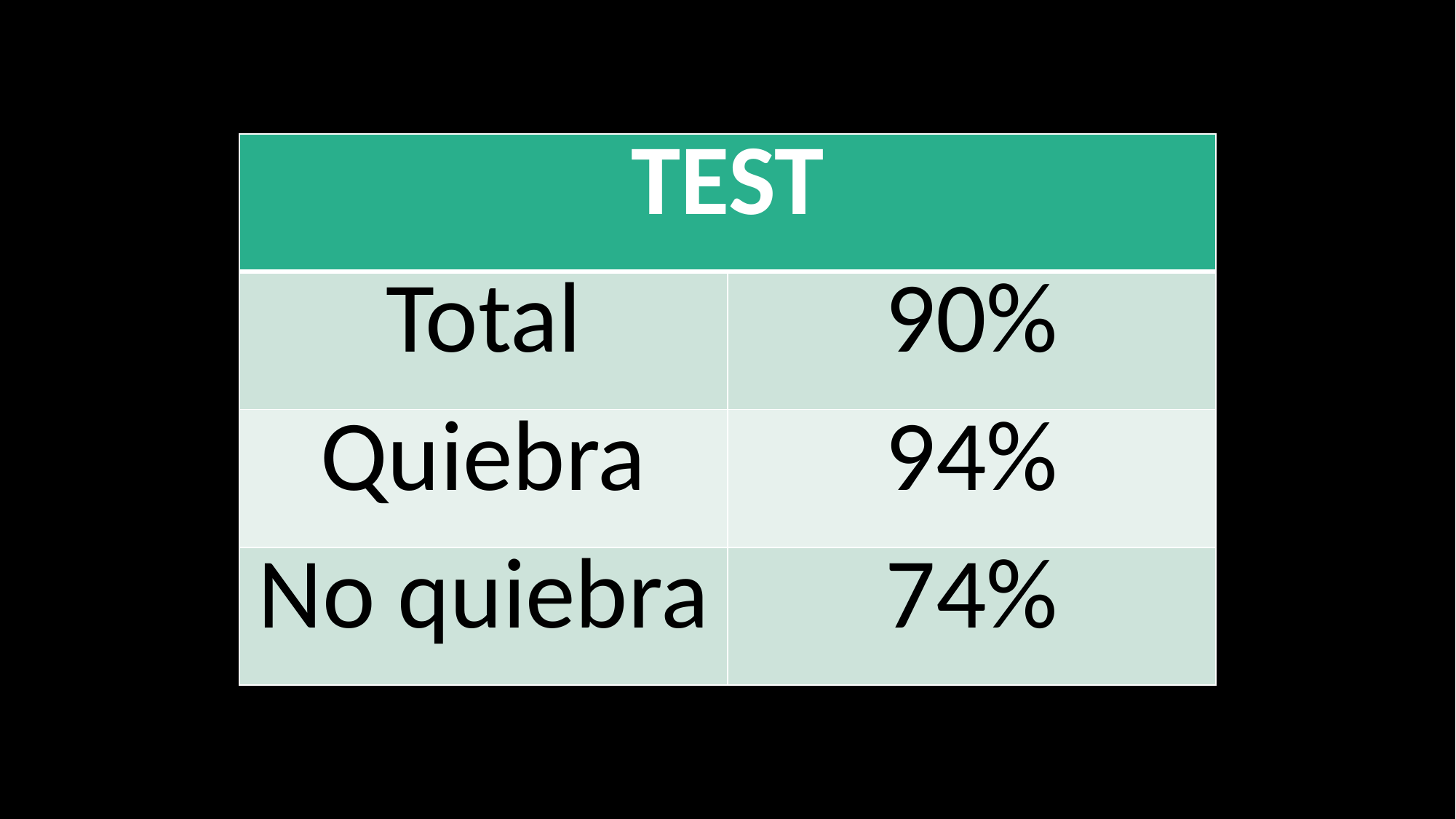

| TEST |  |
| --- | --- |
| Total | 90% |
| Quiebra | 94% |
| No quiebra | 74% |